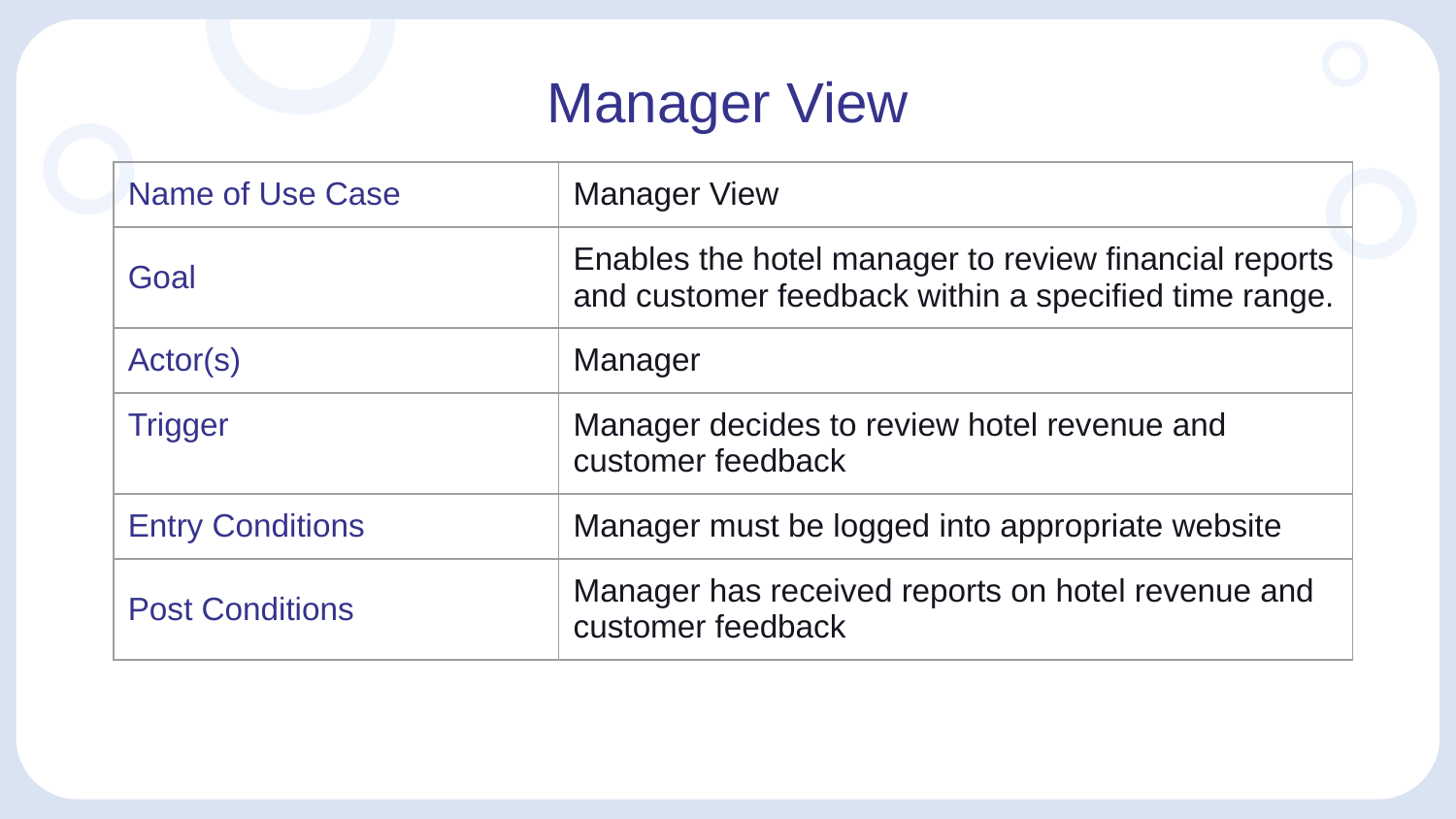

Manager View
| Name of Use Case | Manager View |
| --- | --- |
| Goal | Enables the hotel manager to review financial reports and customer feedback within a specified time range. |
| Actor(s) | Manager |
| Trigger | Manager decides to review hotel revenue and customer feedback |
| Entry Conditions | Manager must be logged into appropriate website |
| Post Conditions | Manager has received reports on hotel revenue and customer feedback |